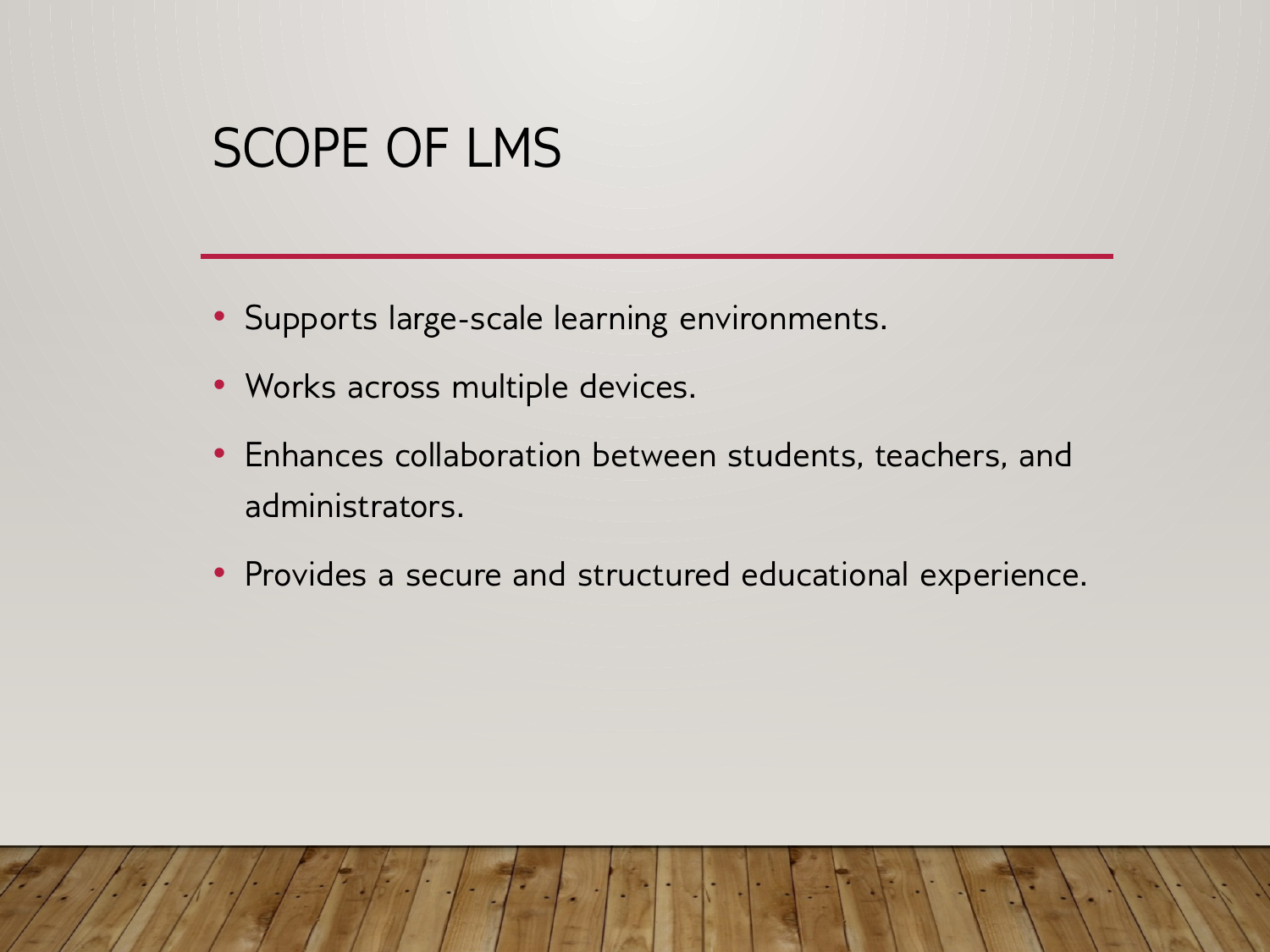

# Scope of LMS
Supports large-scale learning environments.
Works across multiple devices.
Enhances collaboration between students, teachers, and administrators.
Provides a secure and structured educational experience.